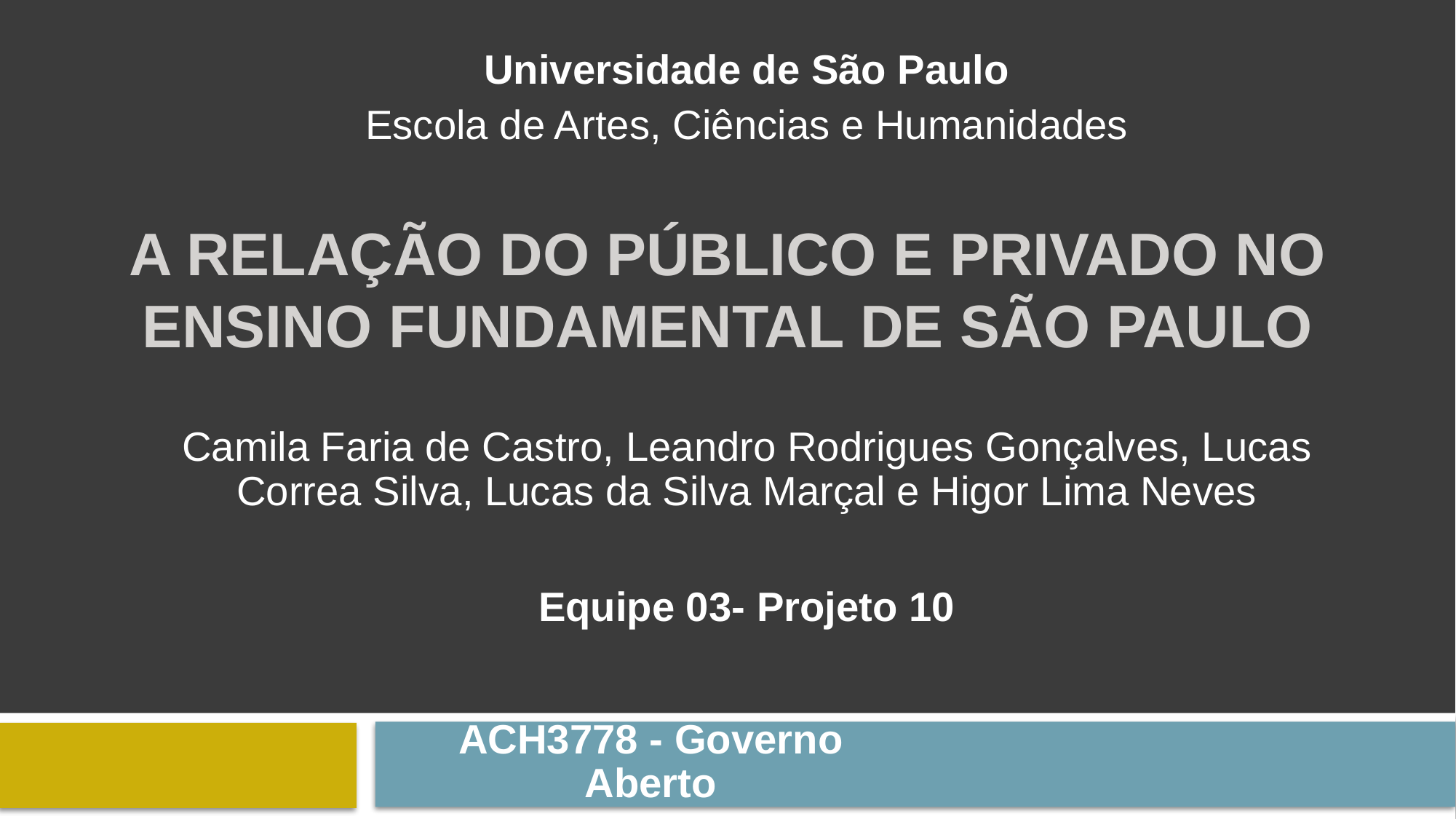

Universidade de São Paulo
Escola de Artes, Ciências e Humanidades
# A RELAÇÃO DO PÚBLICO E PRIVADO NO ENSINO FUNDAMENTAL DE SÃO PAULO
Camila Faria de Castro, Leandro Rodrigues Gonçalves, Lucas Correa Silva, Lucas da Silva Marçal e Higor Lima Neves
Equipe 03- Projeto 10
ACH3778 - Governo Aberto